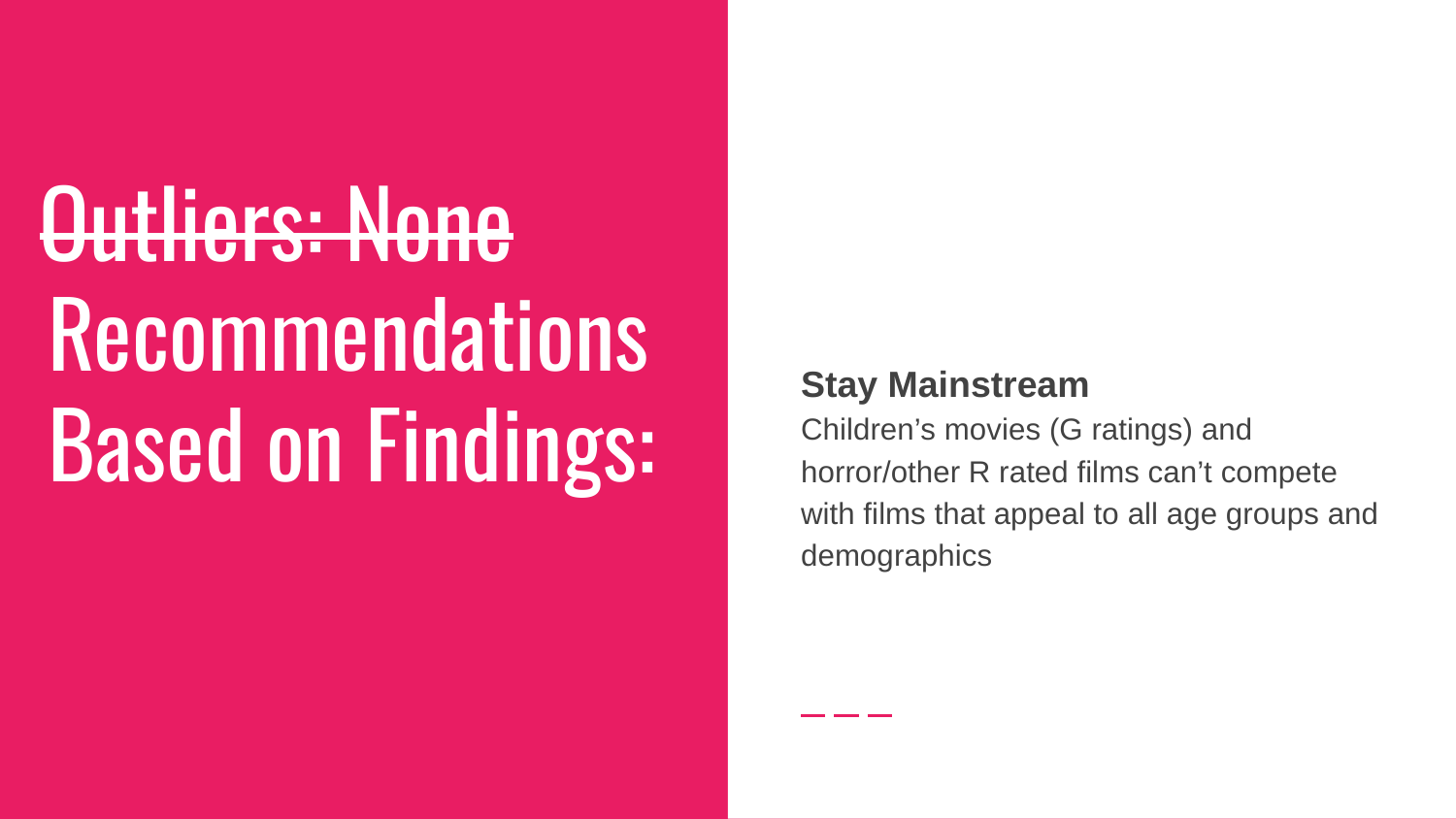

# Outliers: None
Stay Mainstream
Children’s movies (G ratings) and horror/other R rated films can’t compete with films that appeal to all age groups and demographics
Recommendations Based on Findings: